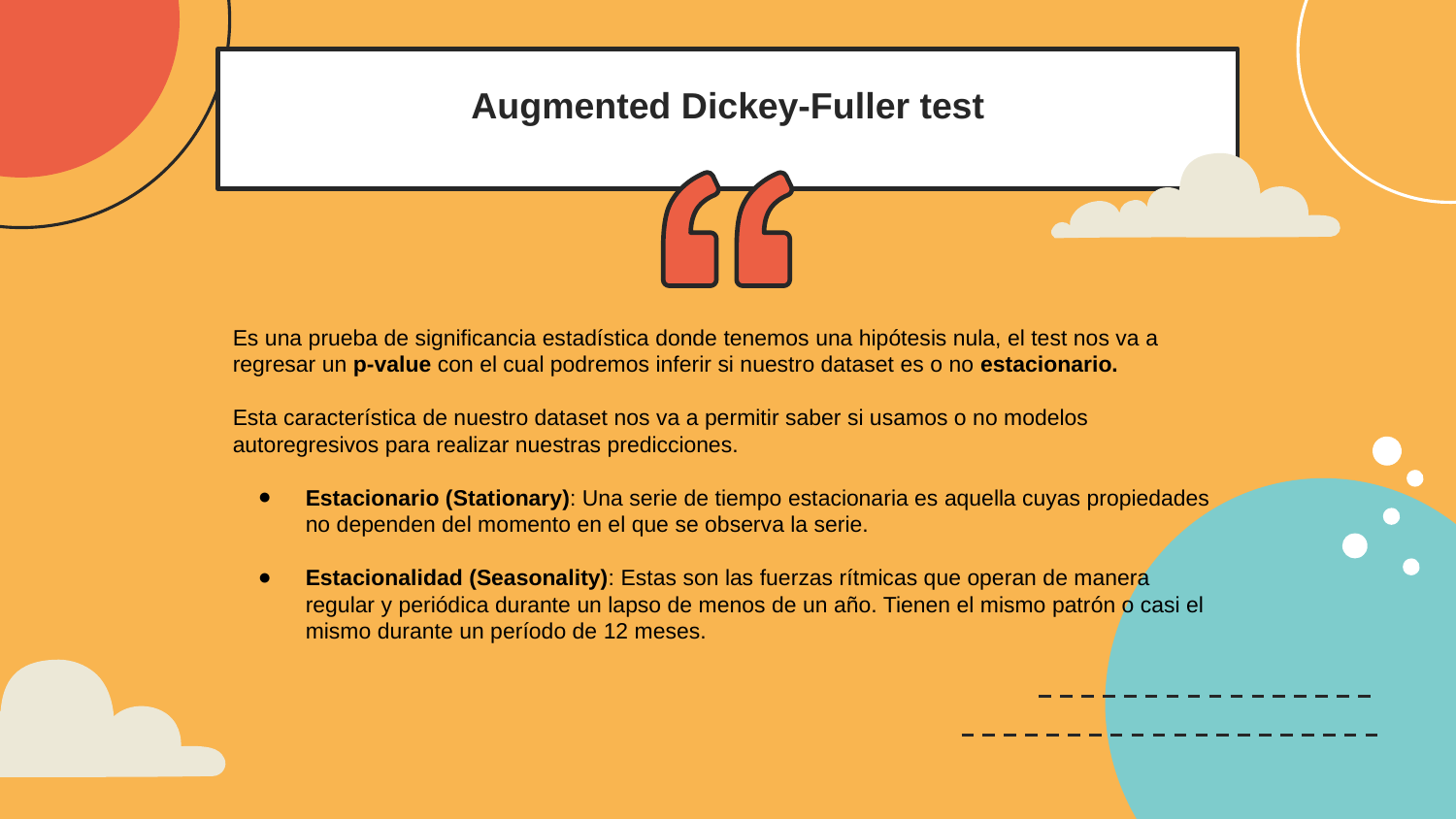

Augmented Dickey-Fuller test

Es una prueba de significancia estadística donde tenemos una hipótesis nula, el test nos va a regresar un p-value con el cual podremos inferir si nuestro dataset es o no estacionario.

Esta característica de nuestro dataset nos va a permitir saber si usamos o no modelos autoregresivos para realizar nuestras predicciones.

Estacionario (Stationary): Una serie de tiempo estacionaria es aquella cuyas propiedades no dependen del momento en el que se observa la serie.

Estacionalidad (Seasonality): Estas son las fuerzas rítmicas que operan de manera regular y periódica durante un lapso de menos de un año. Tienen el mismo patrón o casi el mismo durante un período de 12 meses.